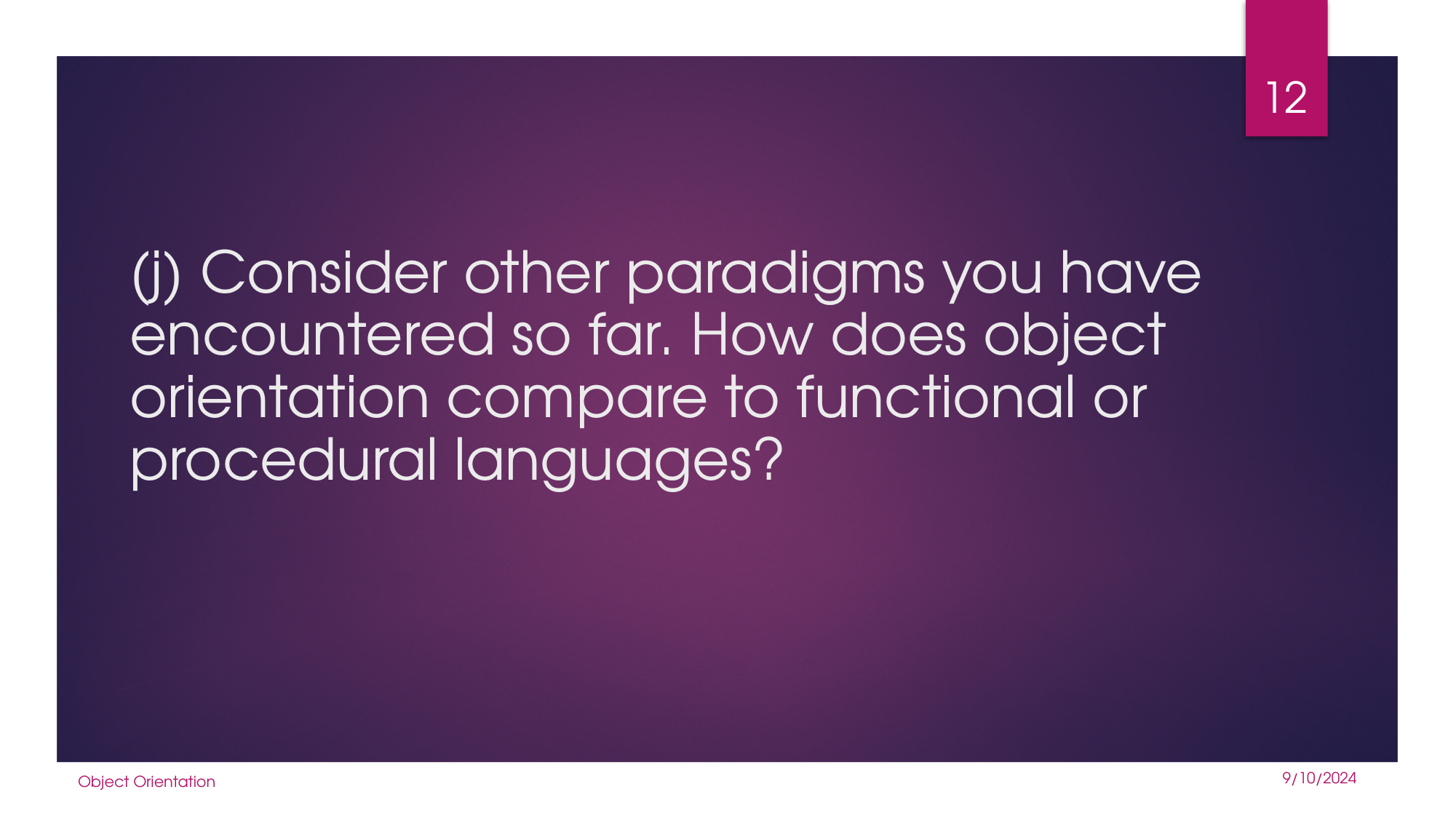

12
# (j) Consider other paradigms you have encountered so far. How does object orientation compare to functional or procedural languages?
Object Orientation
9/10/2024